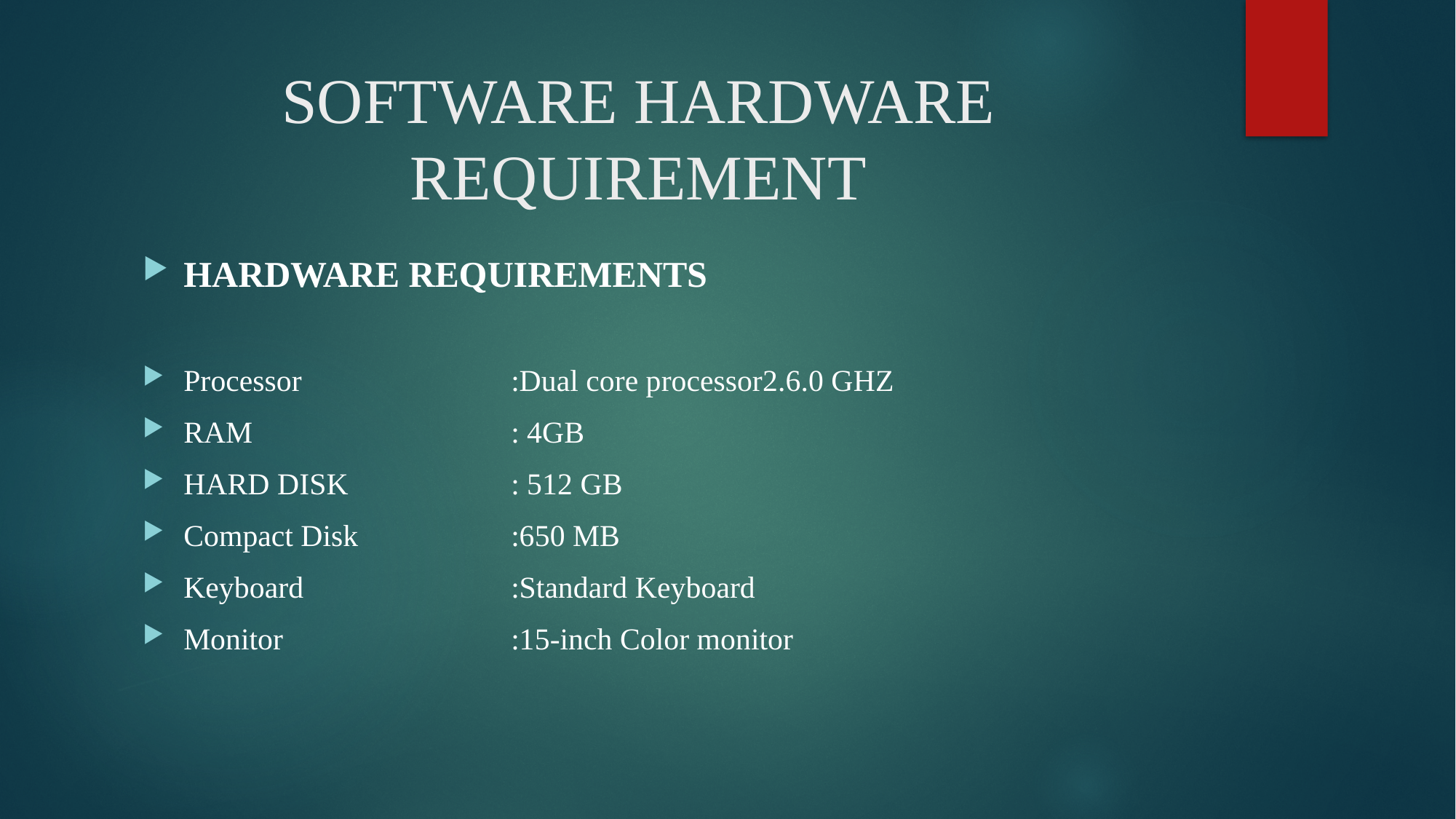

# SOFTWARE HARDWARE REQUIREMENT
HARDWARE REQUIREMENTS

Processor                	:Dual core processor2.6.0 GHZ
RAM                      	: 4GB
HARD DISK          	: 512 GB
Compact Disk         	:650 MB
Keyboard                	:Standard Keyboard
Monitor                   	:15-inch Color monitor